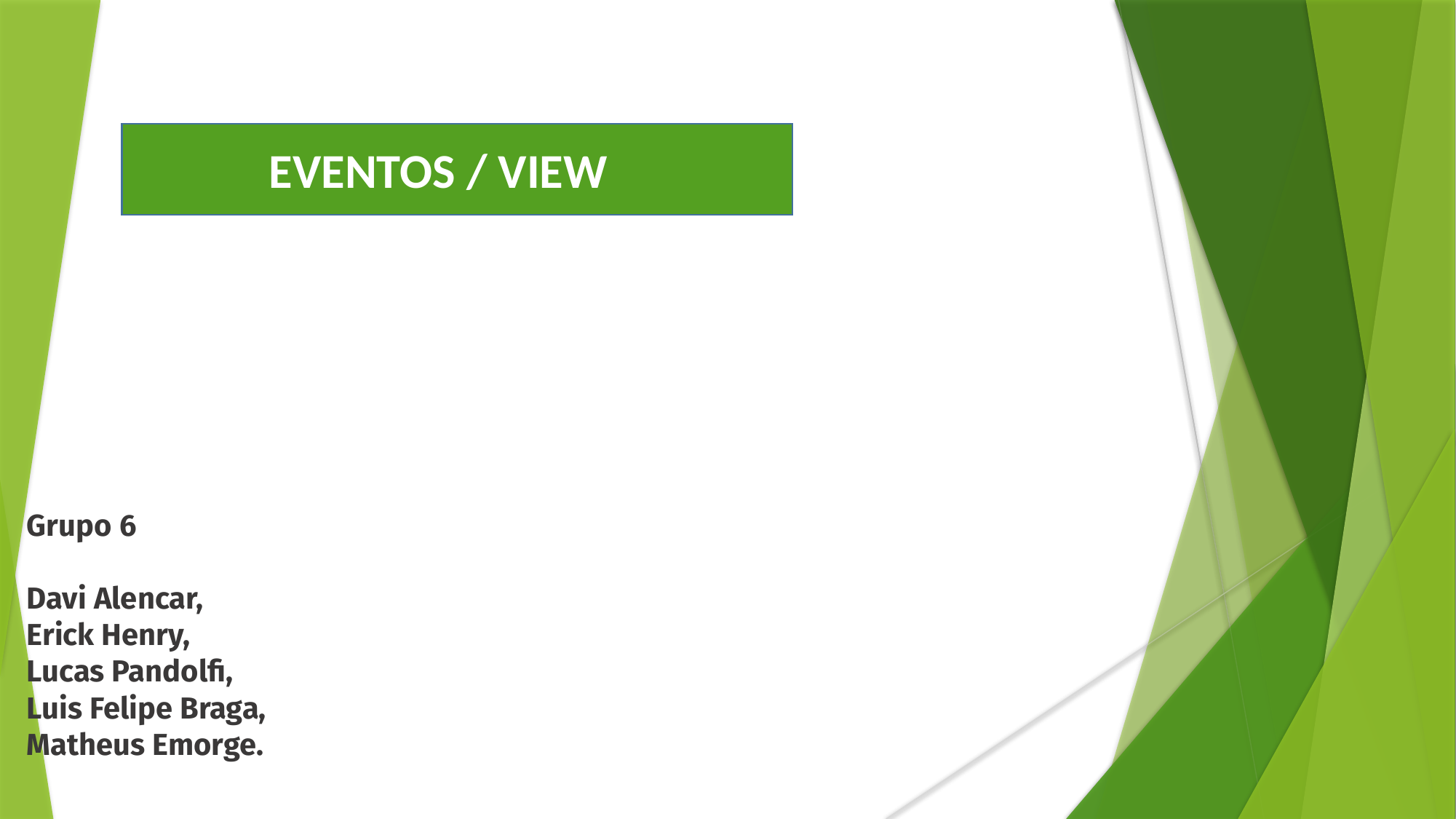

EVENTOS / VIEW

Grupo 6

Davi Alencar,
Erick Henry,
Lucas Pandolfi,
Luis Felipe Braga,
Matheus Emorge.